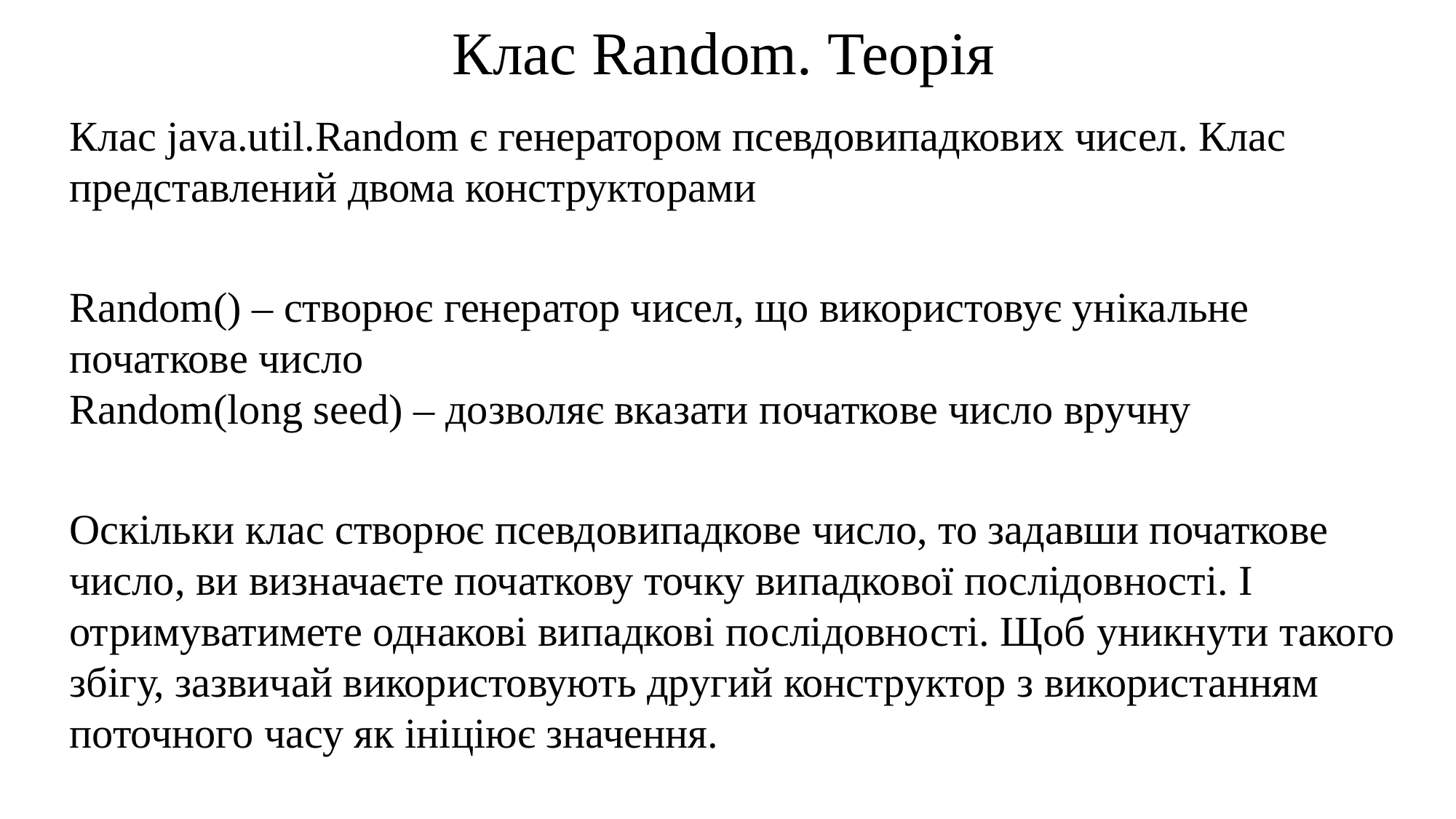

Клас Random. Теорія
Клас java.util.Random є генератором псевдовипадкових чисел. Клас представлений двома конструкторами
Random() – створює генератор чисел, що використовує унікальне початкове число
Random(long seed) – дозволяє вказати початкове число вручну
Оскільки клас створює псевдовипадкове число, то задавши початкове число, ви визначаєте початкову точку випадкової послідовності. І отримуватимете однакові випадкові послідовності. Щоб уникнути такого збігу, зазвичай використовують другий конструктор з використанням поточного часу як ініціює значення.